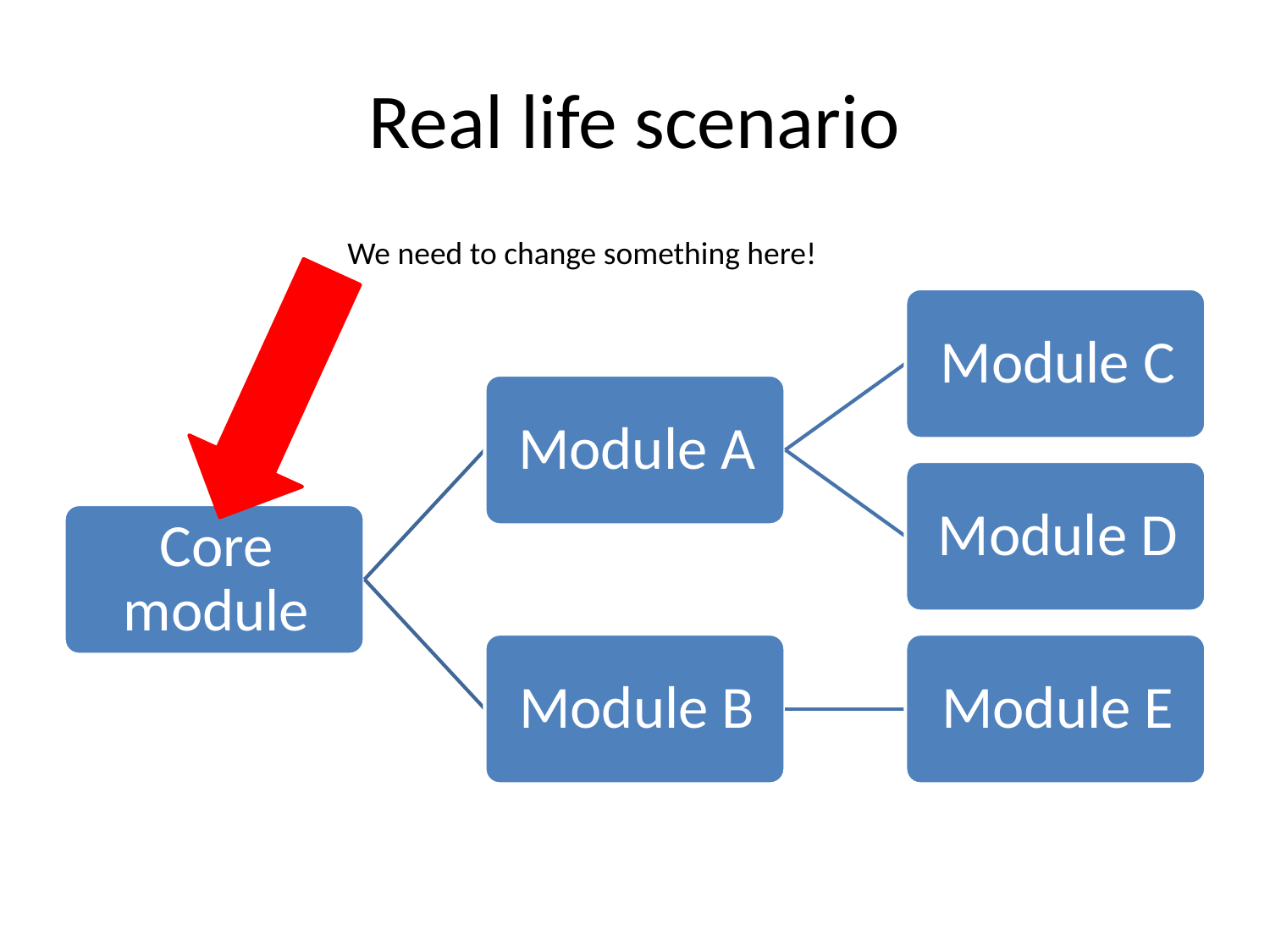

# Real life scenario
Core module

Module A

Module C

Module D

Module B

Module E
We need to change something here!